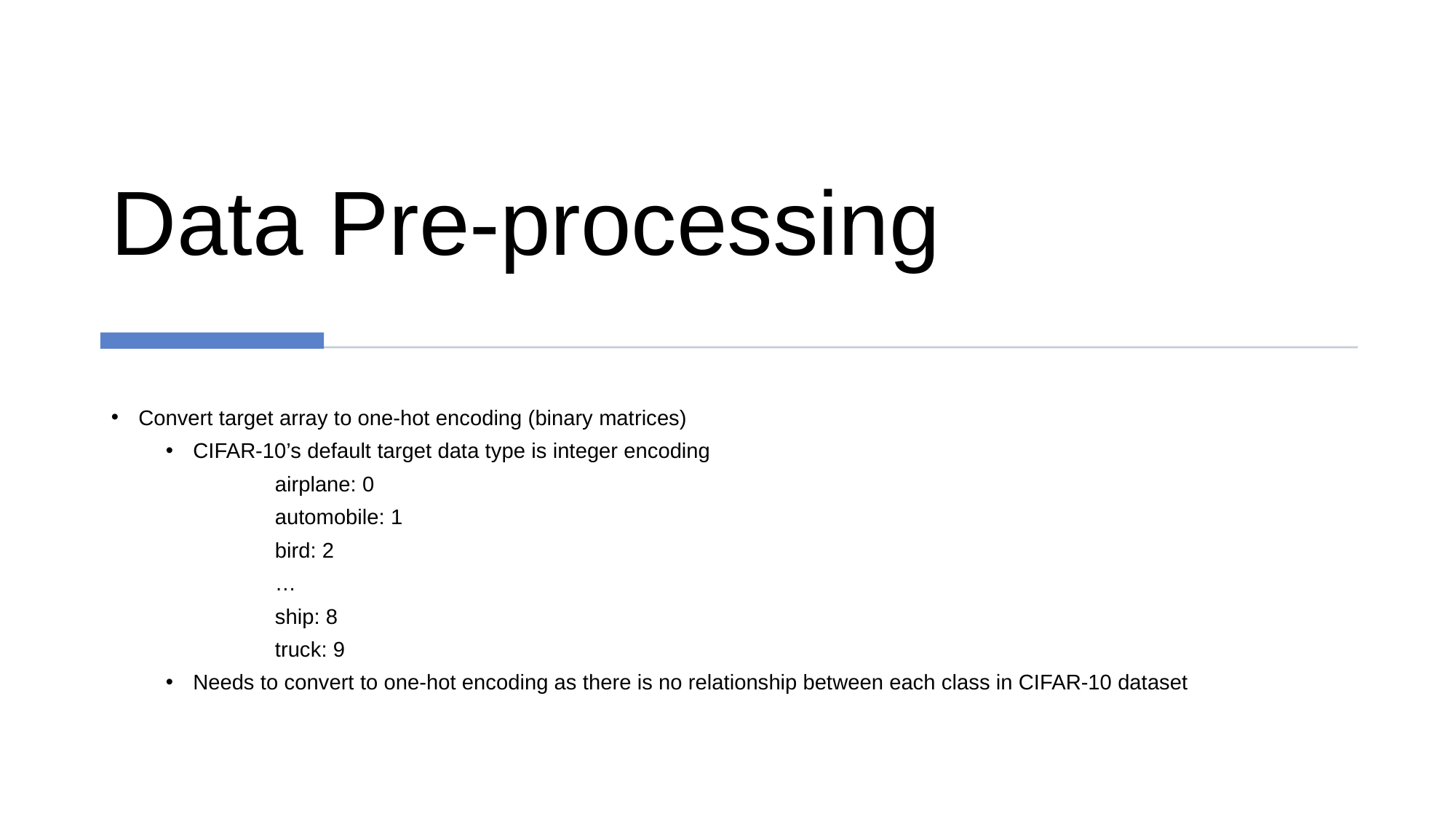

# Data Pre-processing

Convert target array to one-hot encoding (binary matrices)
CIFAR-10’s default target data type is integer encoding
	airplane: 0
	automobile: 1
	bird: 2
	…
	ship: 8
	truck: 9
Needs to convert to one-hot encoding as there is no relationship between each class in CIFAR-10 dataset